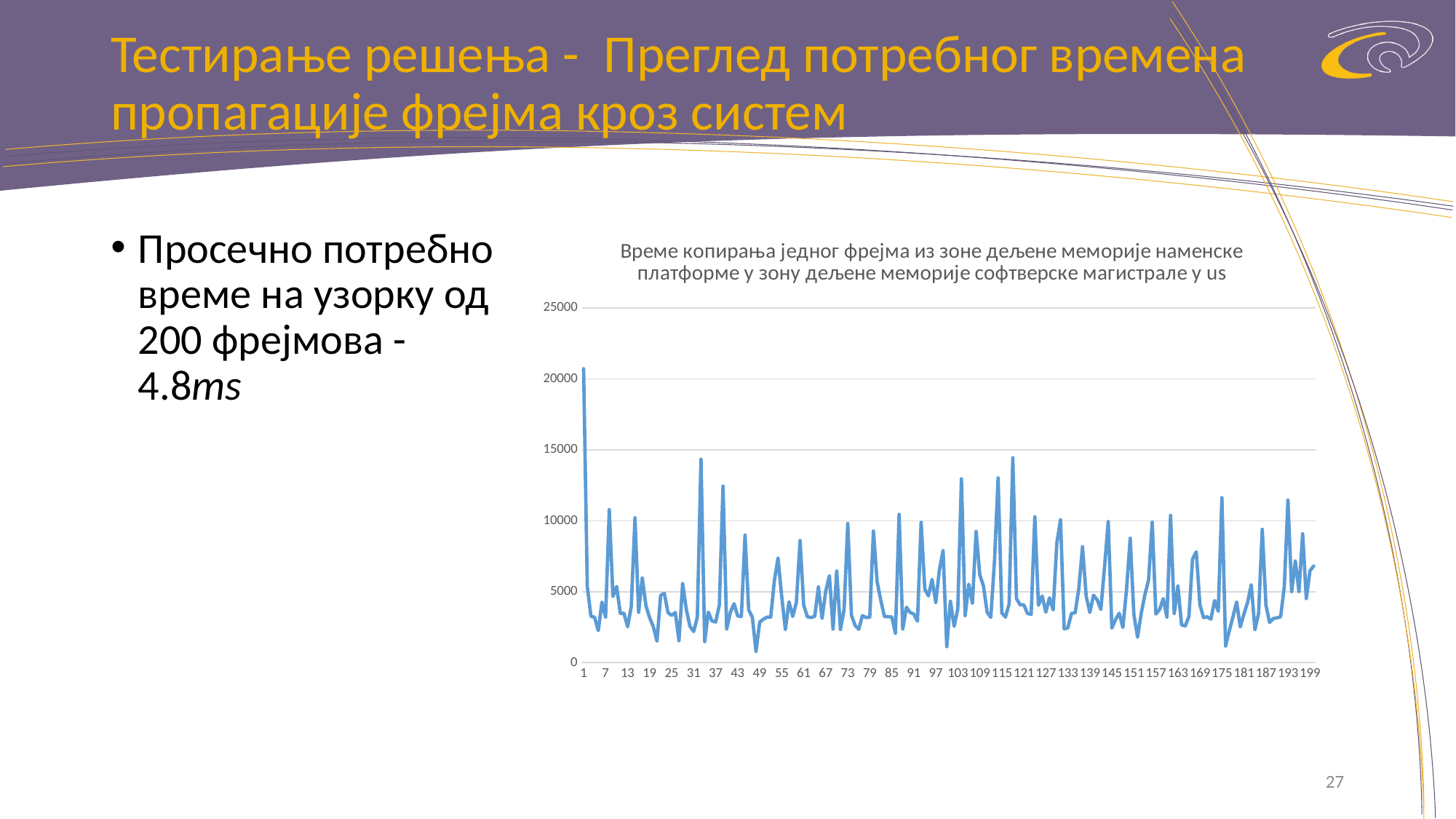

# Тестирање решења -  Преглед потребног времена пропагације фрејма кроз систем
Просечно потребно време на узорку од 200 фрејмова - 4.8ms

### Chart: Време копирања једног фрејма из зоне дељене меморије наменске платформе у зону дељене меморије софтверске магистрале у us

| Category |  |
|---|---|
27